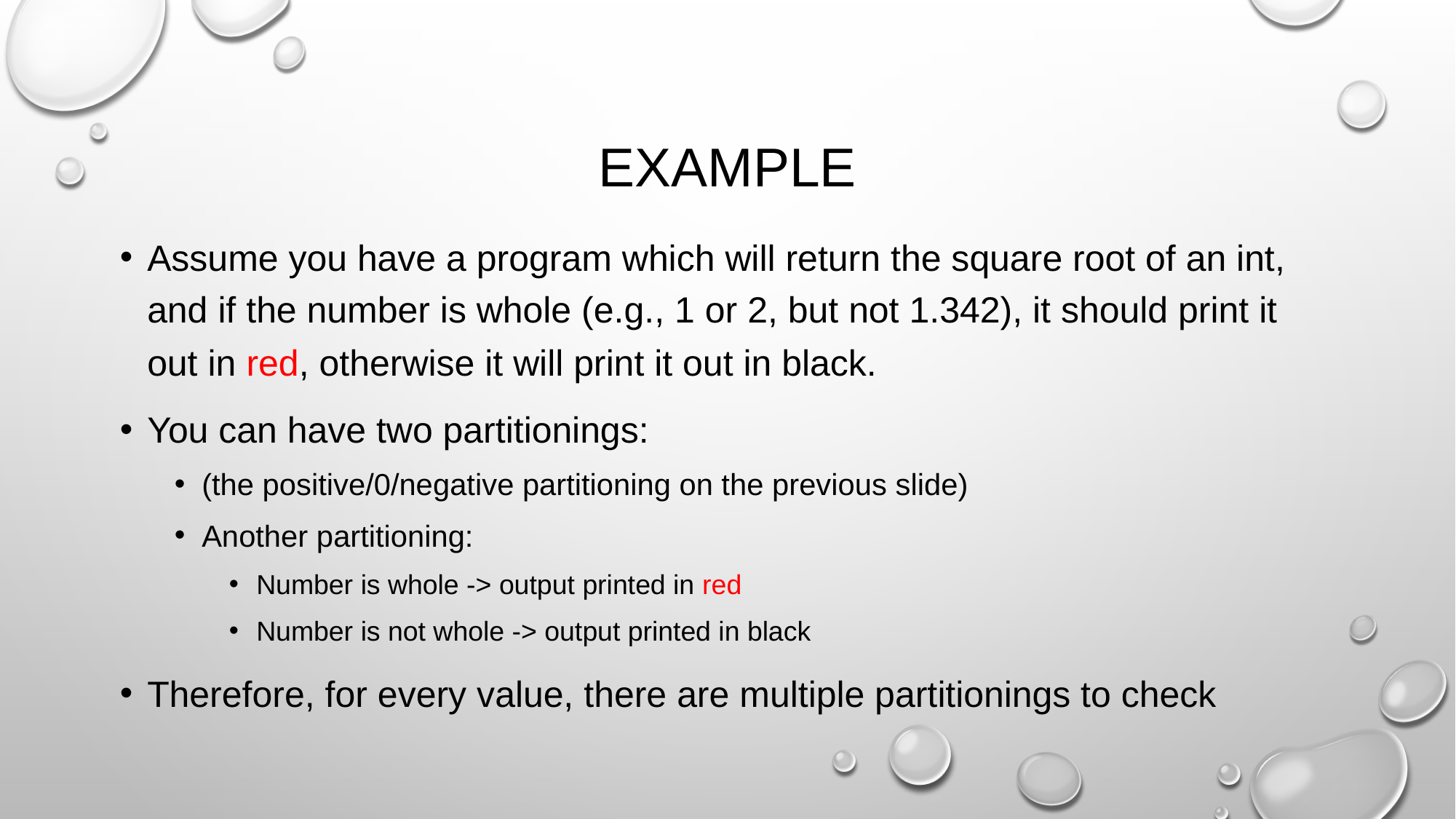

# example
Assume you have a program which will return the square root of an int, and if the number is whole (e.g., 1 or 2, but not 1.342), it should print it out in red, otherwise it will print it out in black.
You can have two partitionings:
(the positive/0/negative partitioning on the previous slide)
Another partitioning:
Number is whole -> output printed in red
Number is not whole -> output printed in black
Therefore, for every value, there are multiple partitionings to check